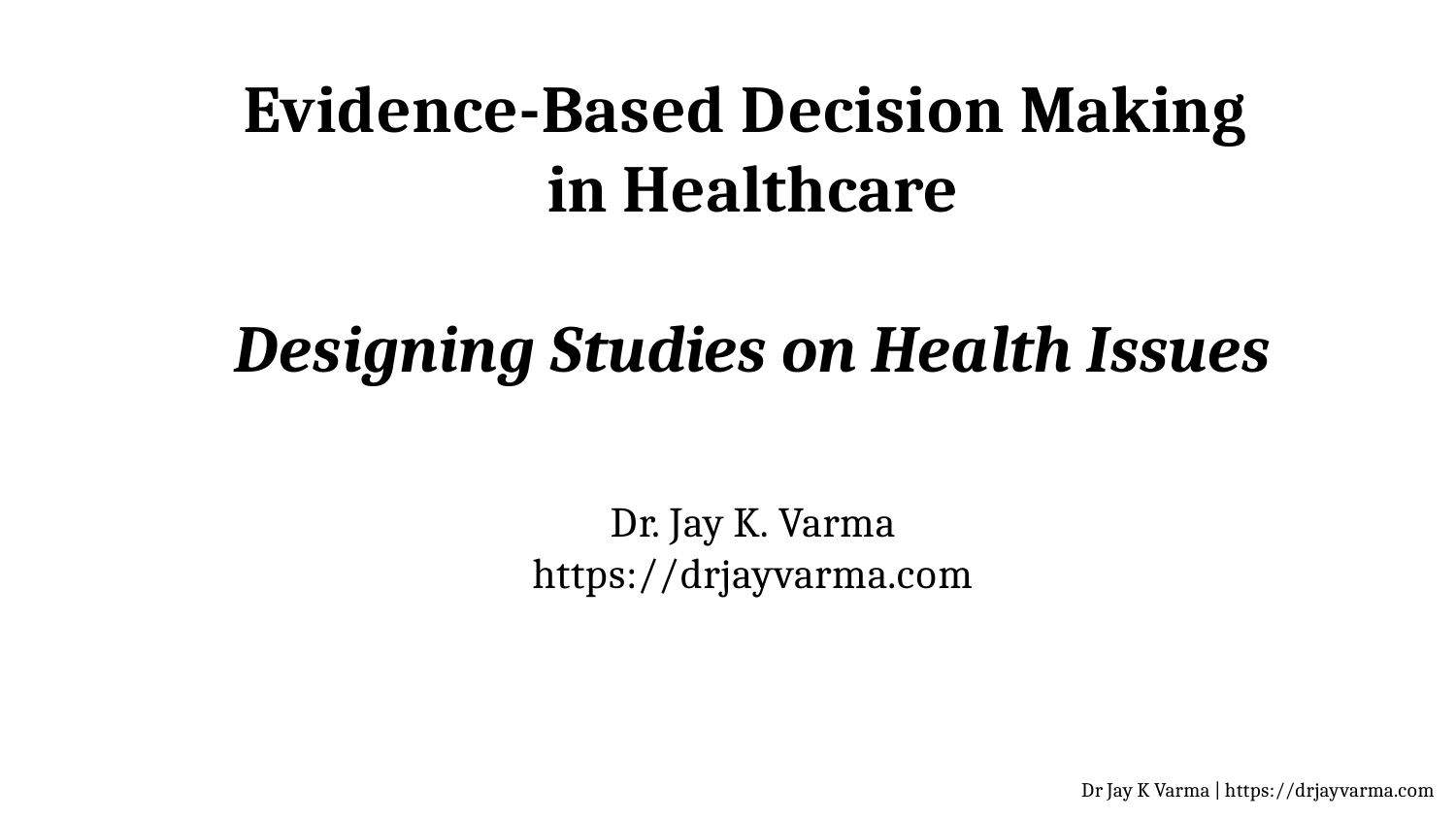

Evidence-Based Decision Making
in Healthcare

Designing Studies on Health Issues

Dr. Jay K. Varma
https://drjayvarma.com
Dr Jay K Varma | https://drjayvarma.com